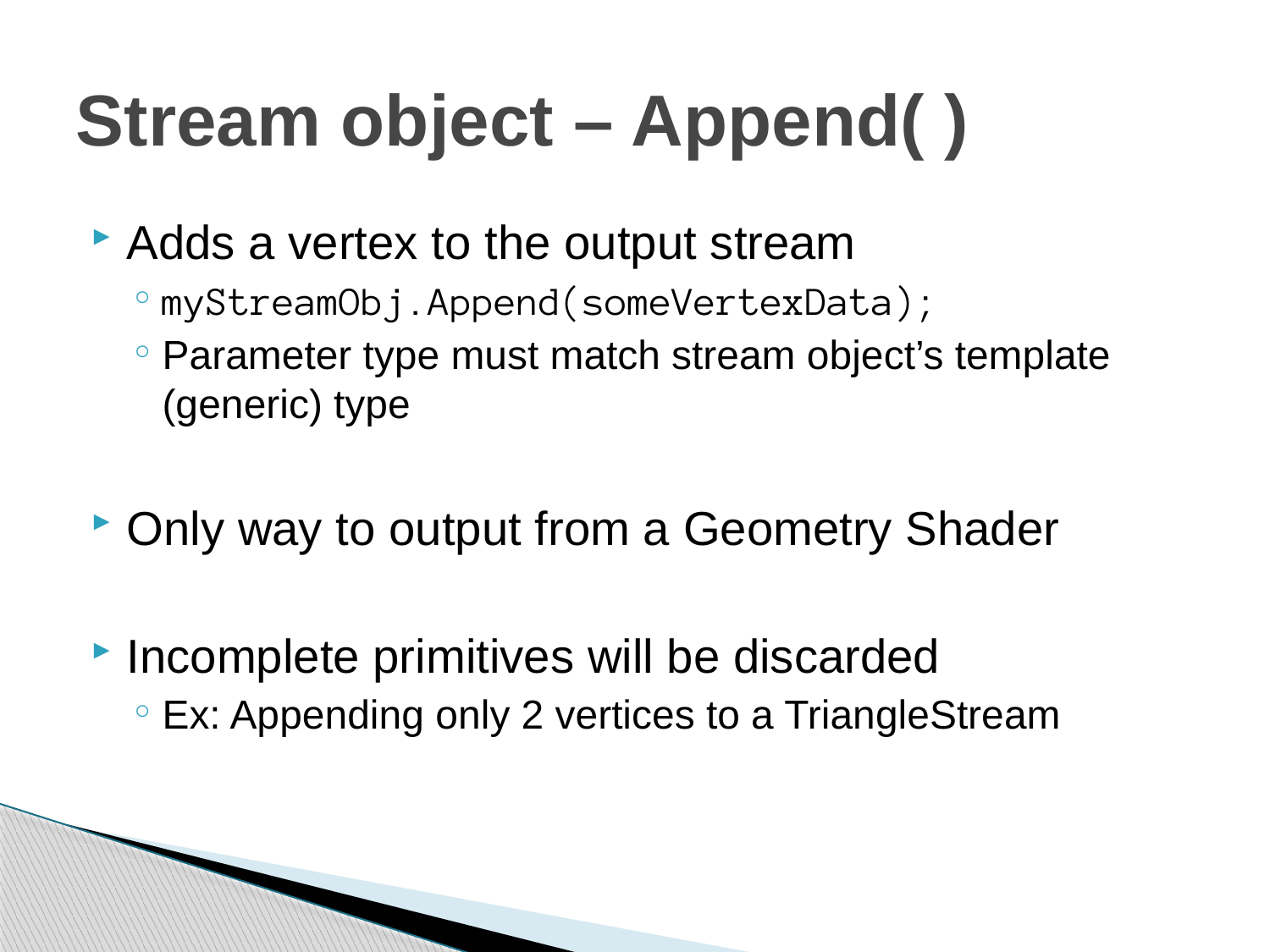

# Stream object – Append( )
Adds a vertex to the output stream
myStreamObj.Append(someVertexData);
Parameter type must match stream object’s template (generic) type

Only way to output from a Geometry Shader

Incomplete primitives will be discarded
Ex: Appending only 2 vertices to a TriangleStream